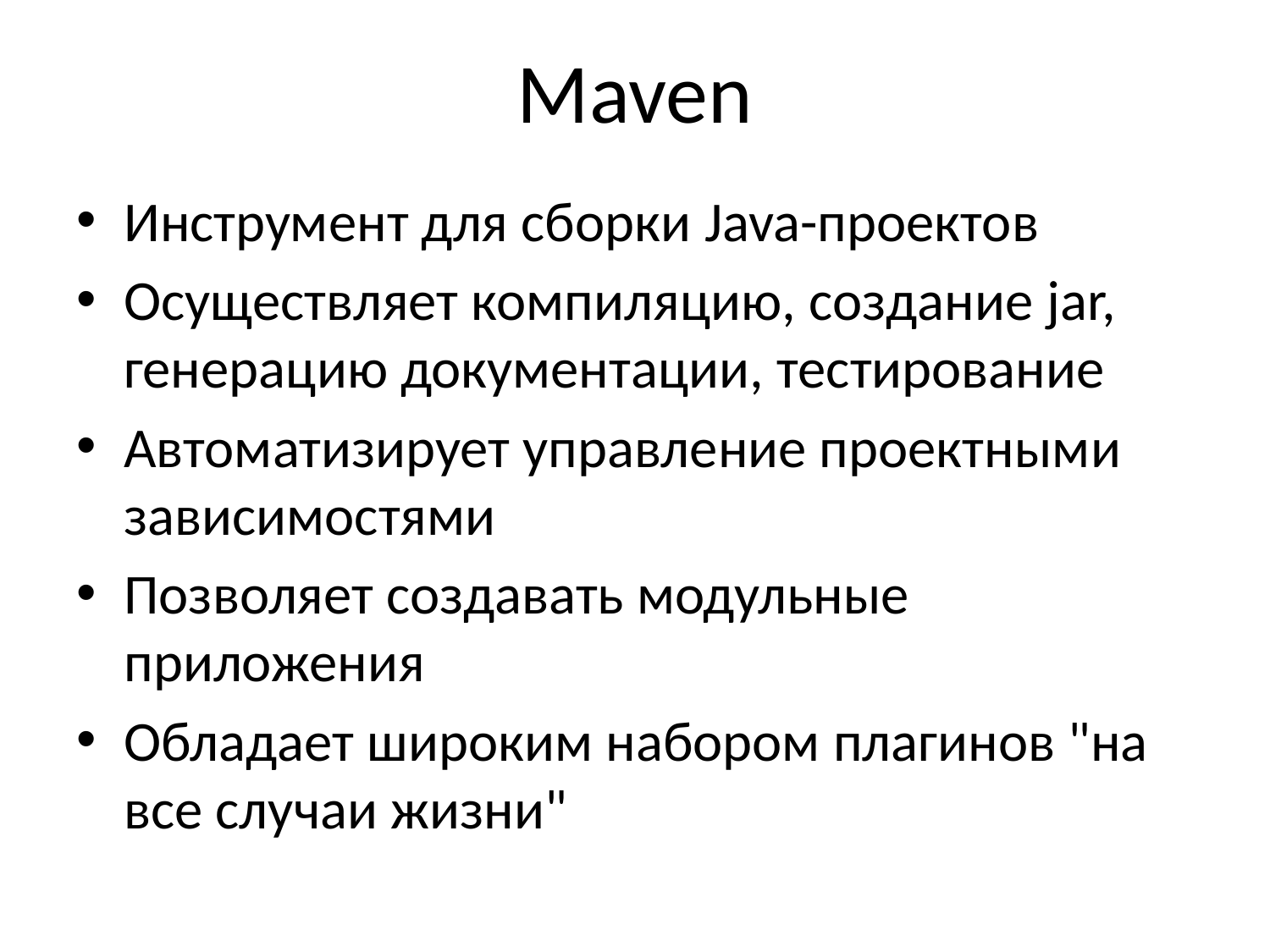

# Maven
Инструмент для сборки Java-проектов
Осуществляет компиляцию, создание jar, генерацию документации, тестирование
Автоматизирует управление проектными зависимостями
Позволяет создавать модульные приложения
Обладает широким набором плагинов "на все случаи жизни"